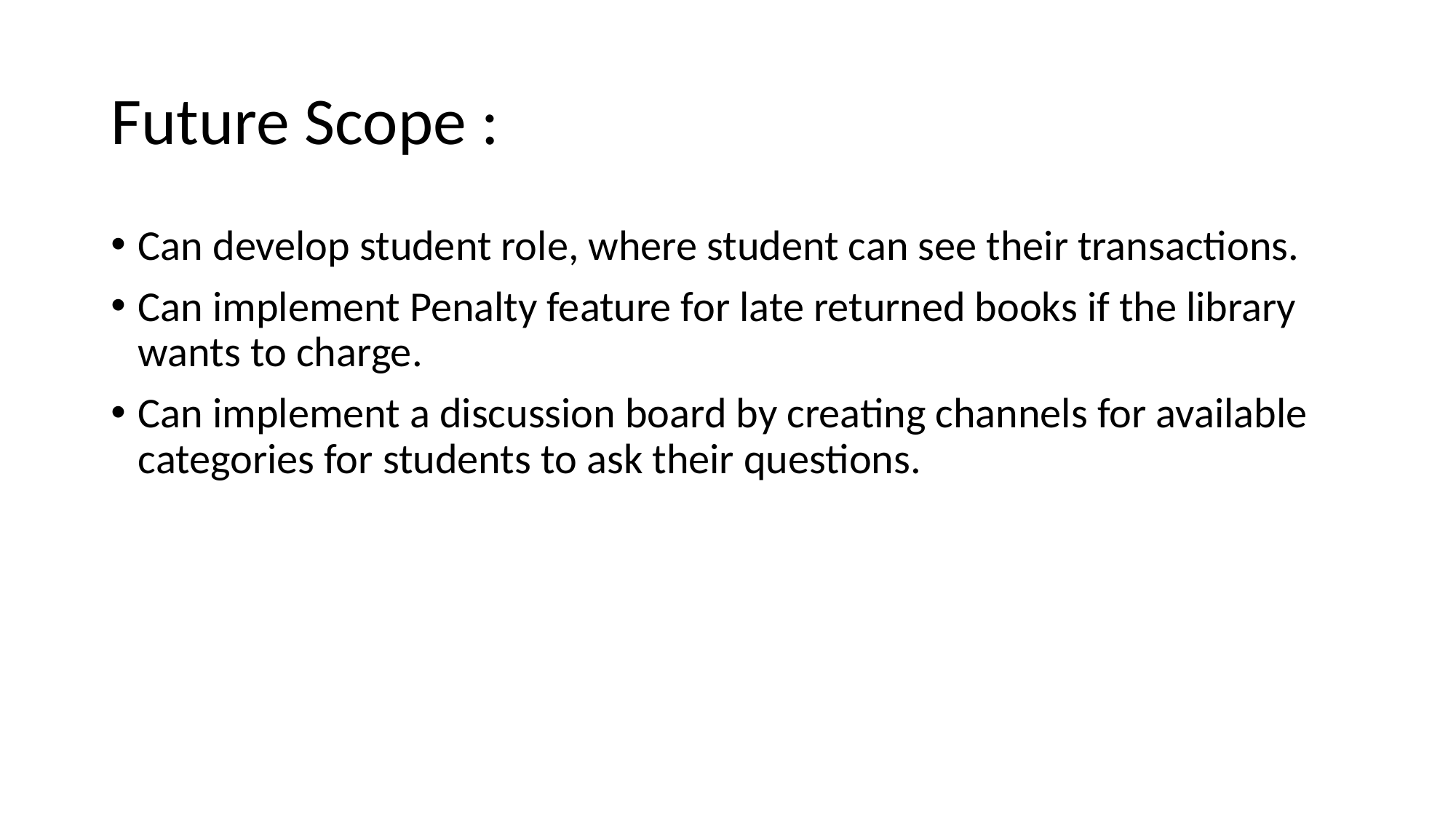

# Future Scope :
Can develop student role, where student can see their transactions.
Can implement Penalty feature for late returned books if the library wants to charge.
Can implement a discussion board by creating channels for available categories for students to ask their questions.